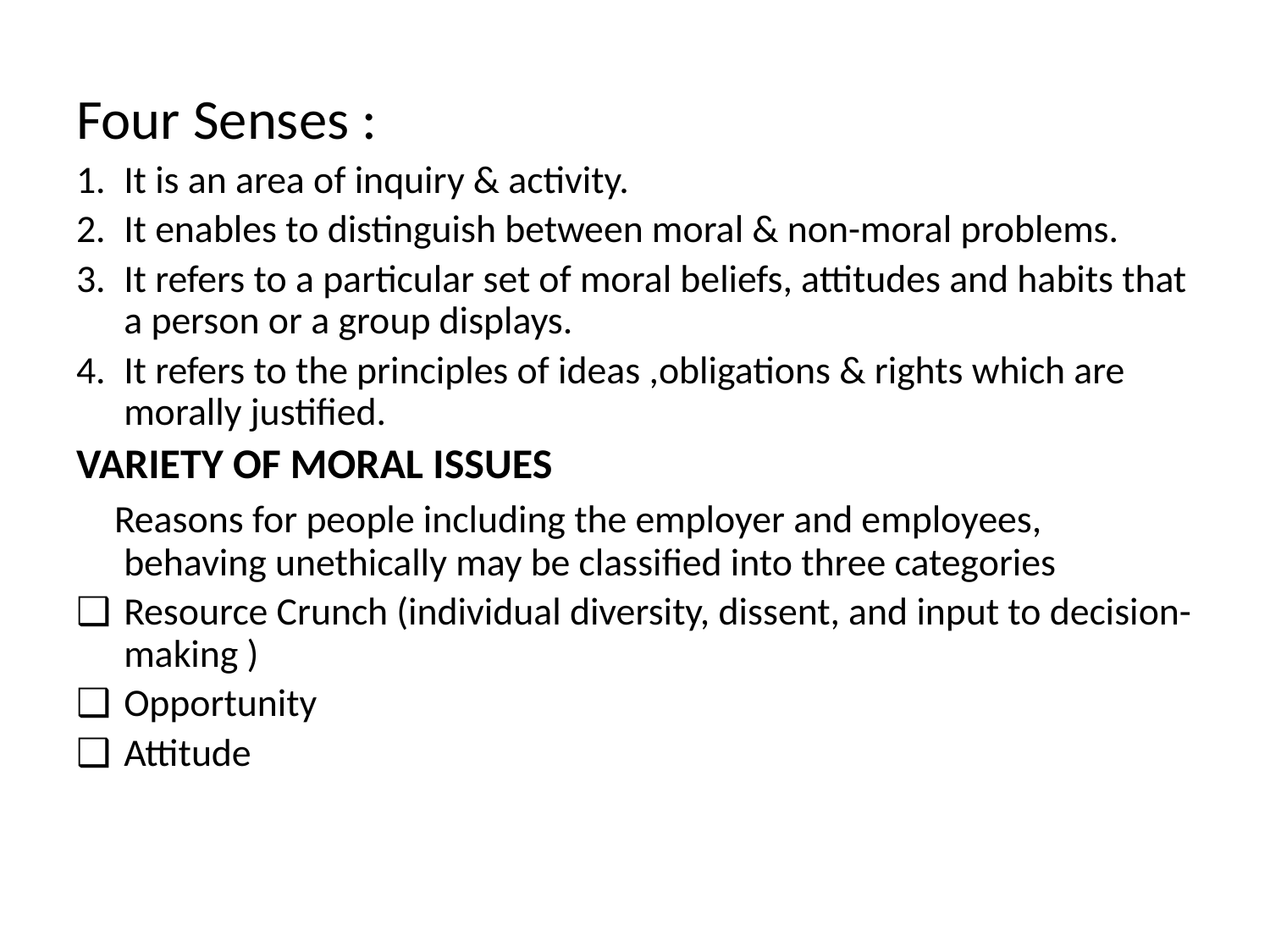

Four Senses :
It is an area of inquiry & activity.
It enables to distinguish between moral & non-moral problems.
It refers to a particular set of moral beliefs, attitudes and habits that a person or a group displays.
It refers to the principles of ideas ,obligations & rights which are morally justified.
VARIETY OF MORAL ISSUES
    Reasons for people including the employer and employees, behaving unethically may be classified into three categories
Resource Crunch (individual diversity, dissent, and input to decision-making )
Opportunity
Attitude